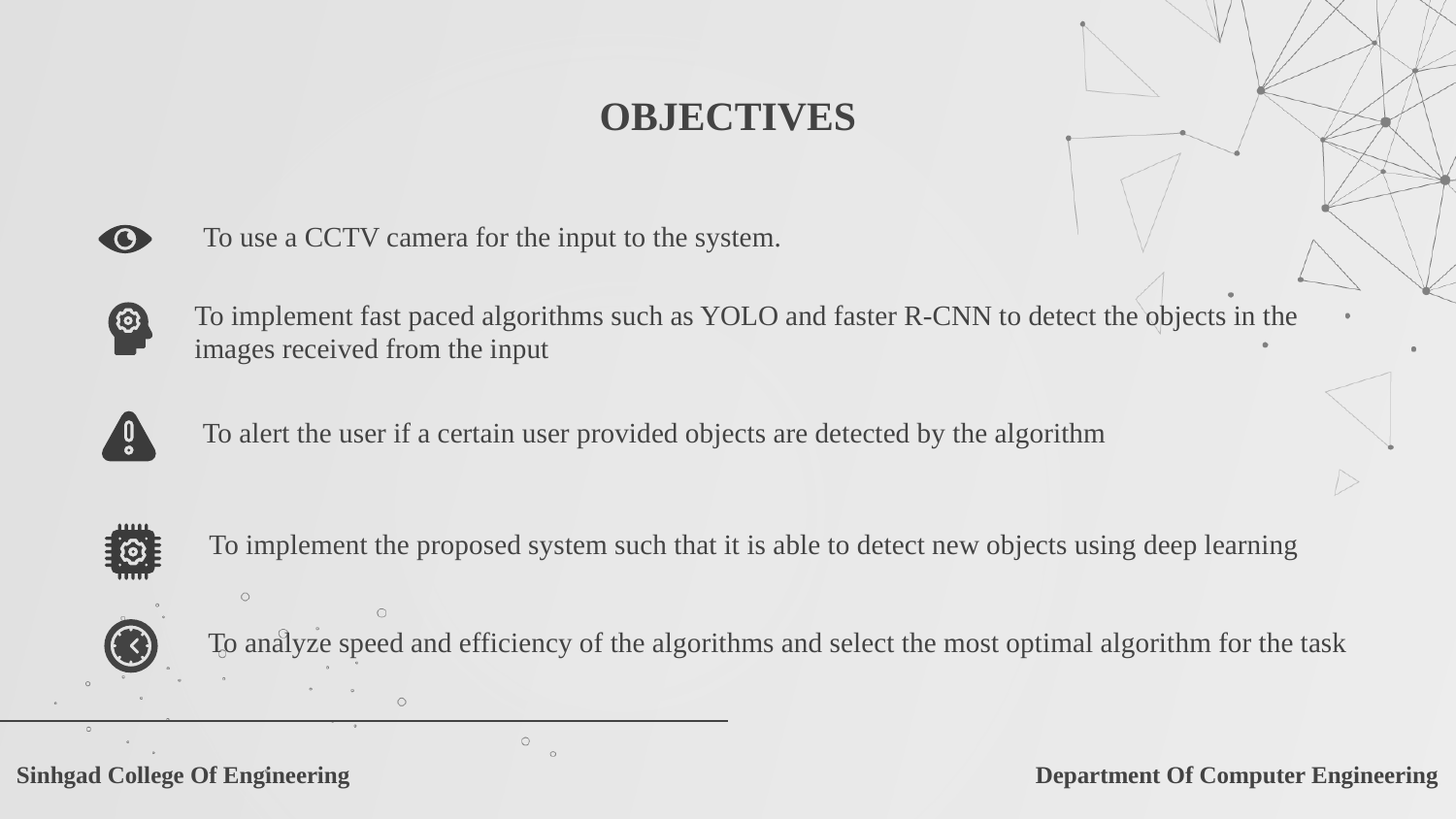

# OBJECTIVES

To use a CCTV camera for the input to the system.

To implement fast paced algorithms such as YOLO and faster R-CNN to detect the objects in the images received from the input

To alert the user if a certain user provided objects are detected by the algorithm

To implement the proposed system such that it is able to detect new objects using deep learning

To analyze speed and efficiency of the algorithms and select the most optimal algorithm for the task
Sinhgad College Of Engineering 					Department Of Computer Engineering